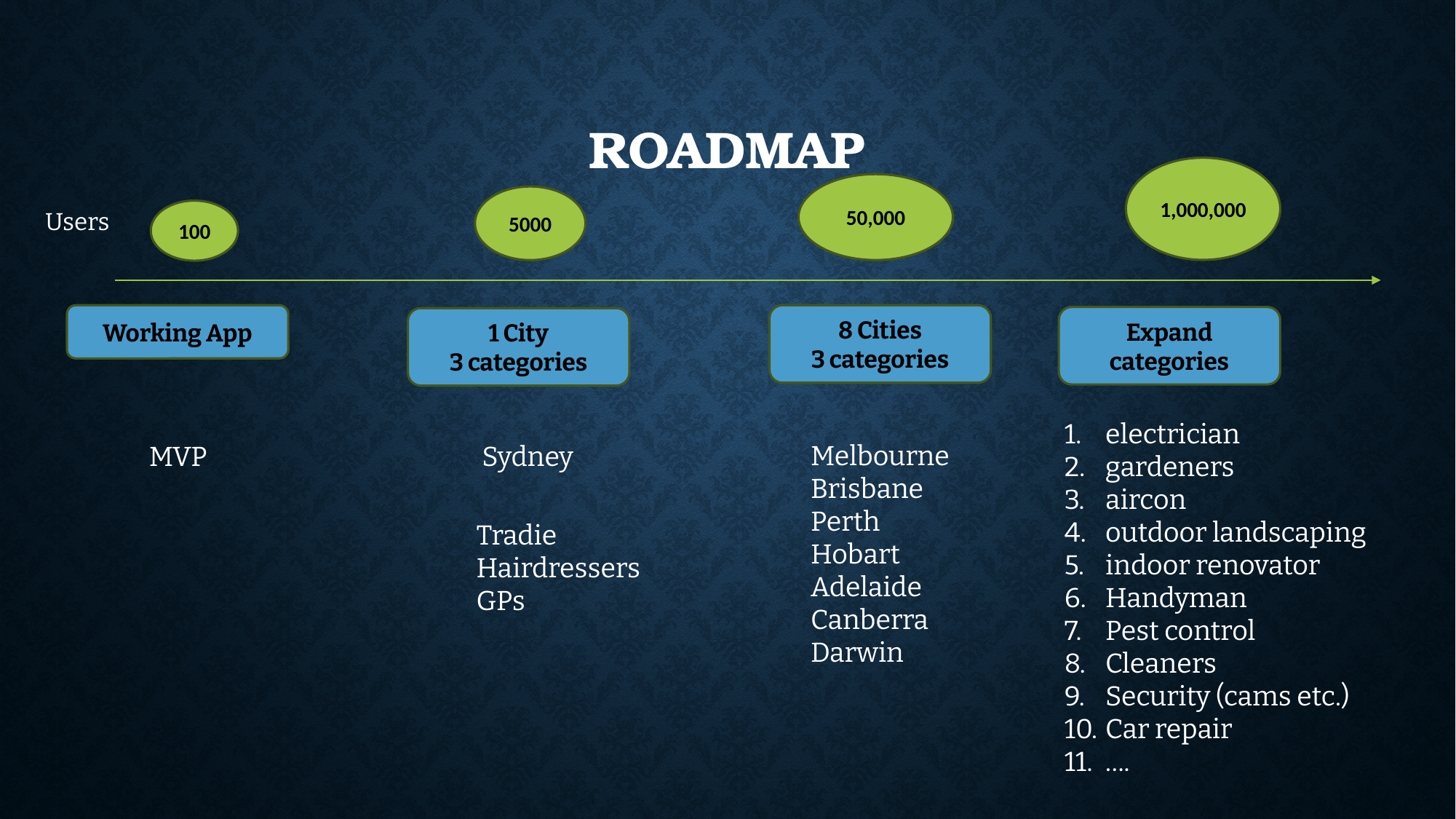

# Roadmap
1,000,000
50,000
5000
100
Users
Working App
8 Cities
3 categories
Expand categories
1 City
3 categories
electrician
gardeners
aircon
outdoor landscaping
indoor renovator
Handyman
Pest control
Cleaners
Security (cams etc.)
Car repair
….

Melbourne
Brisbane
Perth
Hobart
Adelaide
Canberra
Darwin
MVP
Sydney
Tradie
Hairdressers
GPs